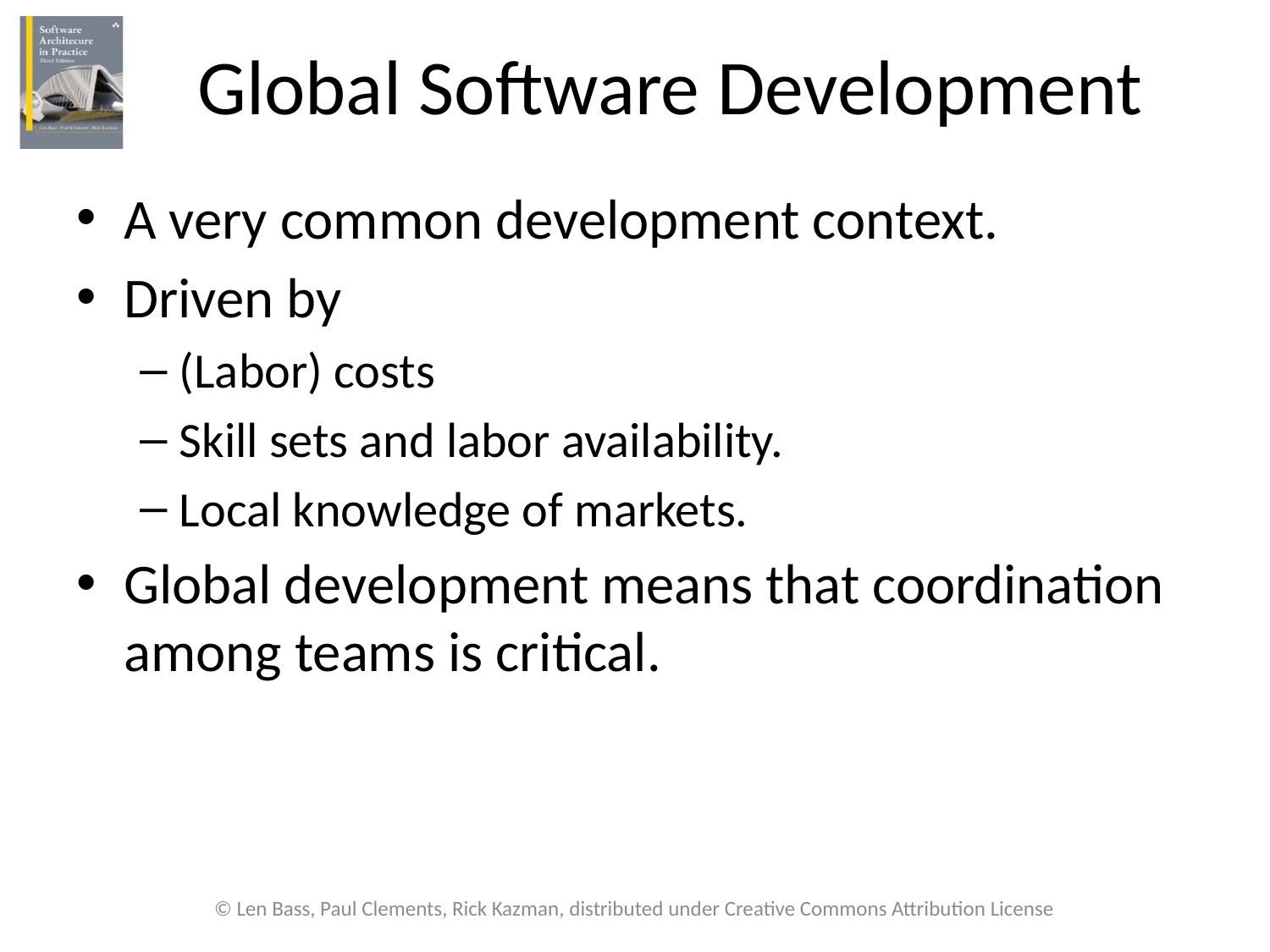

# Global Software Development
A very common development context.
Driven by
(Labor) costs
Skill sets and labor availability.
Local knowledge of markets.
Global development means that coordination among teams is critical.
© Len Bass, Paul Clements, Rick Kazman, distributed under Creative Commons Attribution License